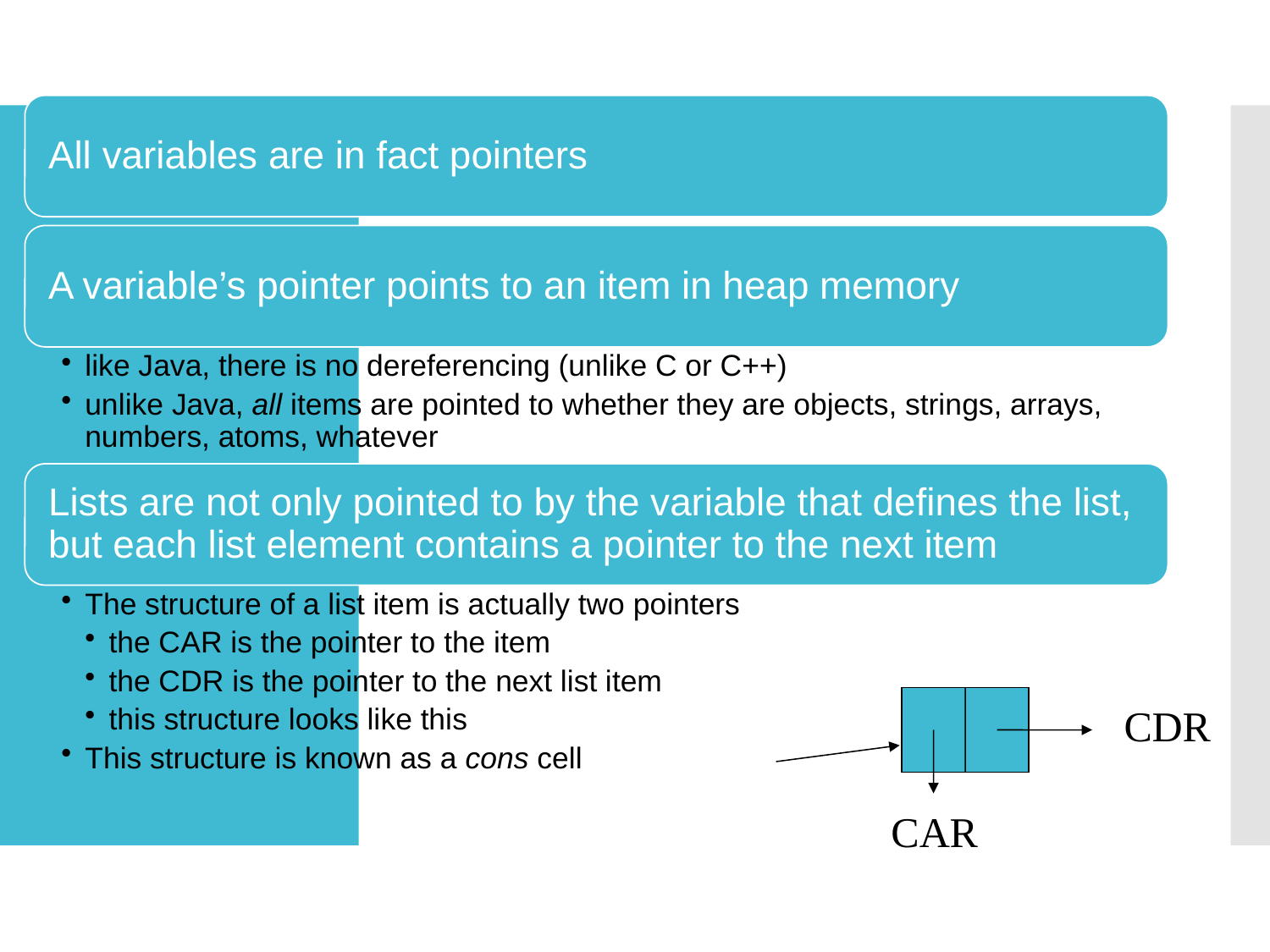

# Variables, Lists, Pointers
All variables are in fact pointers
A variable’s pointer points to an item in heap memory
like Java, there is no dereferencing (unlike C or C++)
unlike Java, all items are pointed to whether they are objects, strings, arrays, numbers, atoms, whatever
Lists are not only pointed to by the variable that defines the list, but each list element contains a pointer to the next item
The structure of a list item is actually two pointers
the CAR is the pointer to the item
the CDR is the pointer to the next list item
this structure looks like this
This structure is known as a cons cell

CDR

CAR